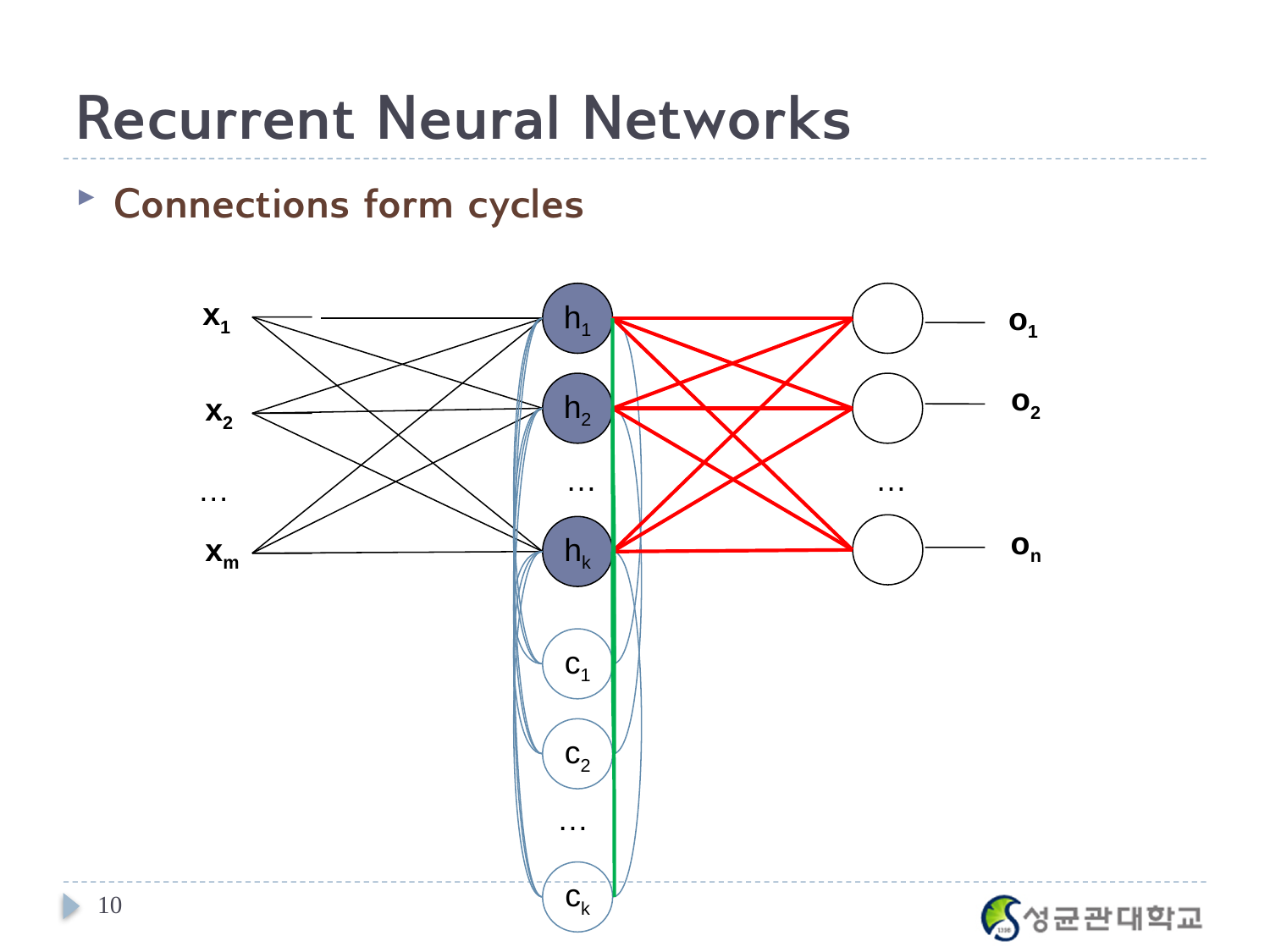

# Recurrent Neural Networks
Connections form cycles
h1

x1
o1

h2

o2
x2

…
…
…

hk
on
xm

c1
c2
…
ck
10